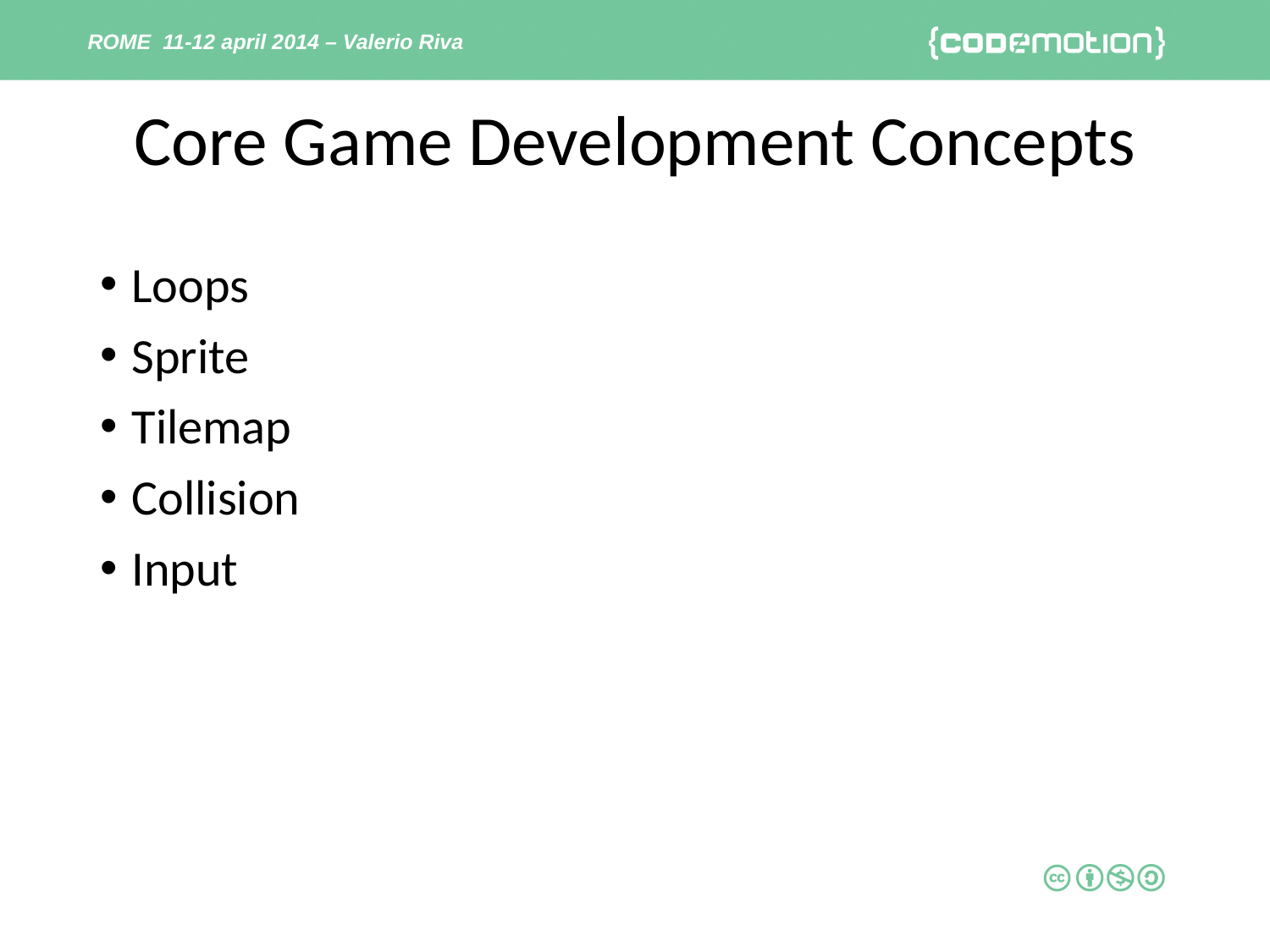

ROME  11-12 april 2014 – Valerio Riva
# Core Game Development Concepts
Loops
Sprite
Tilemap
Collision
Input
7